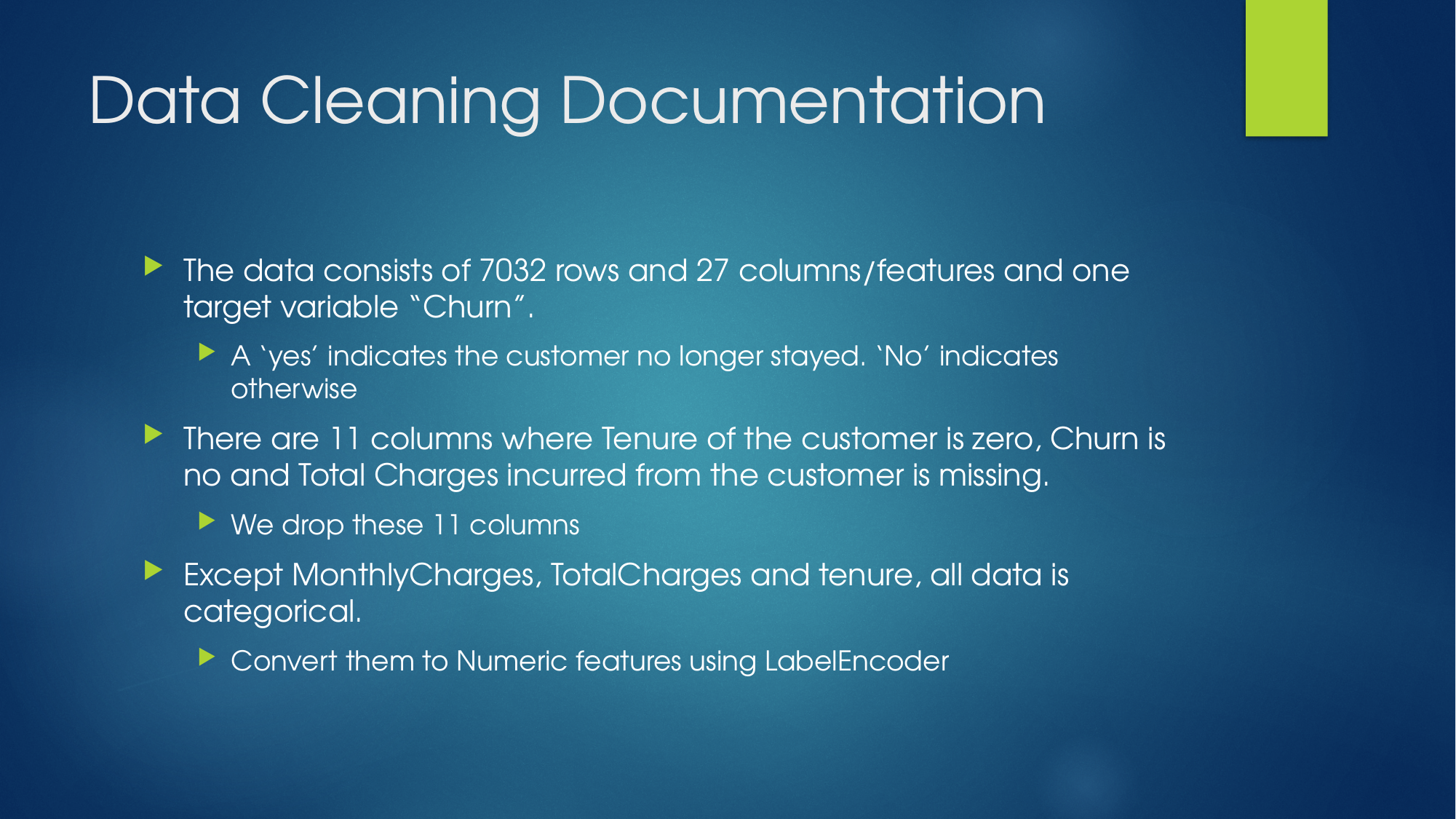

# Data Cleaning Documentation
The data consists of 7032 rows and 27 columns/features and one target variable “Churn”.
A ‘yes’ indicates the customer no longer stayed. ‘No’ indicates otherwise
There are 11 columns where Tenure of the customer is zero, Churn is no and Total Charges incurred from the customer is missing.
We drop these 11 columns
Except MonthlyCharges, TotalCharges and tenure, all data is categorical.
Convert them to Numeric features using LabelEncoder